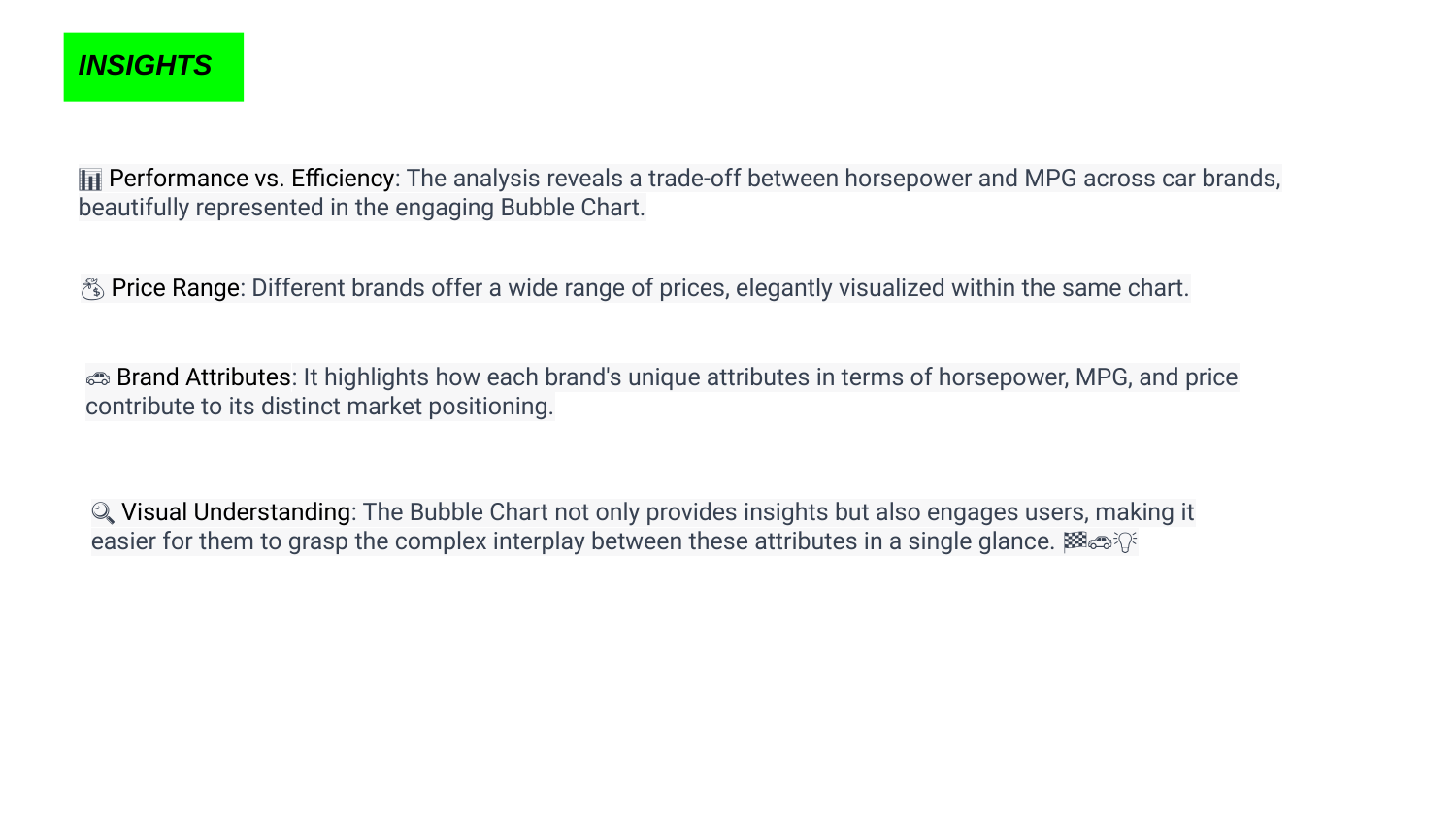

INSIGHTS
📊 Performance vs. Efficiency: The analysis reveals a trade-off between horsepower and MPG across car brands, beautifully represented in the engaging Bubble Chart.
💰 Price Range: Different brands offer a wide range of prices, elegantly visualized within the same chart.
🚗 Brand Attributes: It highlights how each brand's unique attributes in terms of horsepower, MPG, and price contribute to its distinct market positioning.
🔍 Visual Understanding: The Bubble Chart not only provides insights but also engages users, making it easier for them to grasp the complex interplay between these attributes in a single glance. 🏁🚗💡